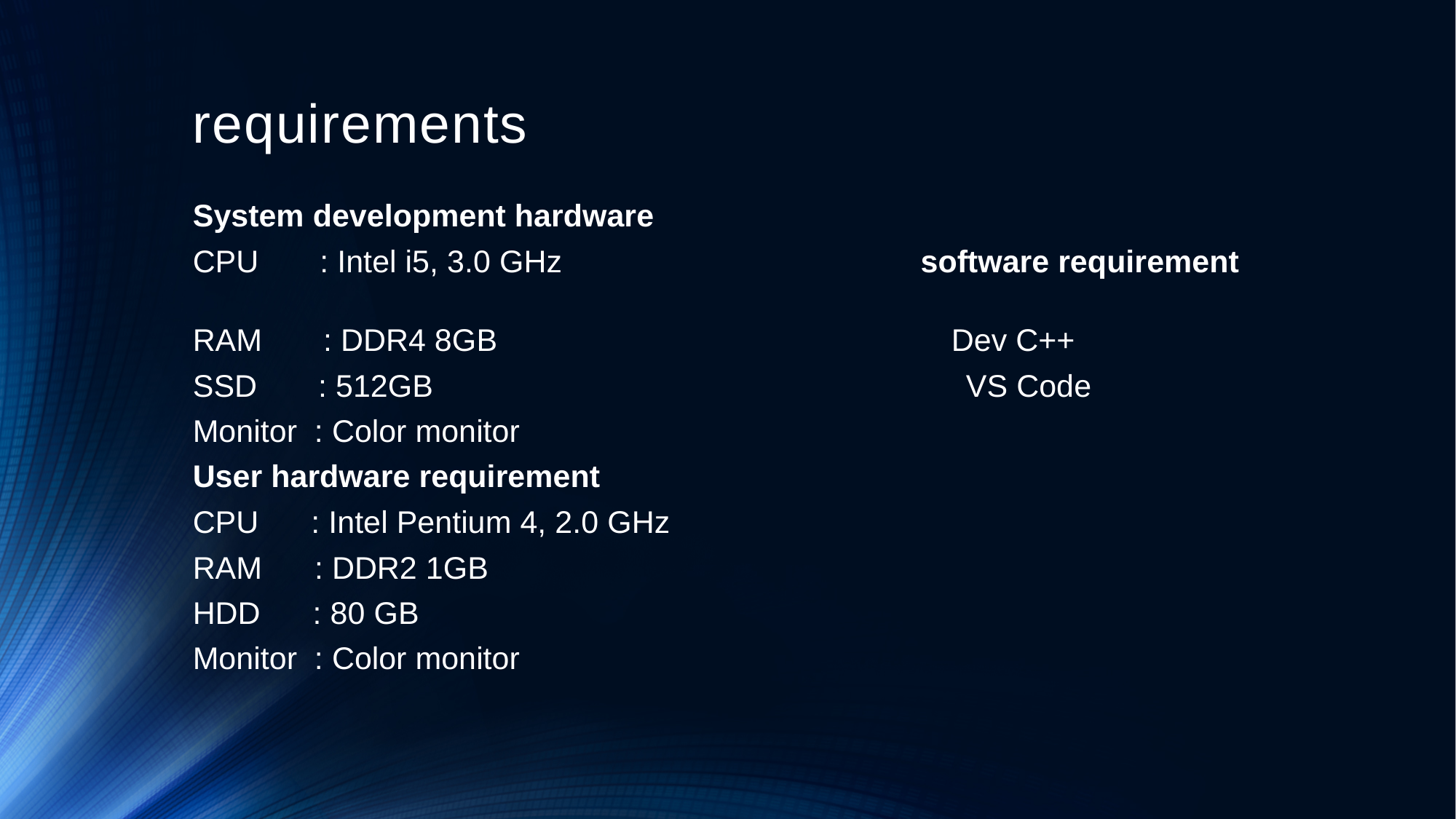

# requirements
System development hardware
CPU       : Intel i5, 3.0 GHz                                         software requirement
RAM       : DDR4 8GB                                                    Dev C++
SSD       : 512GB                                                             VS Code
Monitor  : Color monitor
User hardware requirement
CPU      : Intel Pentium 4, 2.0 GHz
RAM      : DDR2 1GB
HDD      : 80 GB
Monitor  : Color monitor